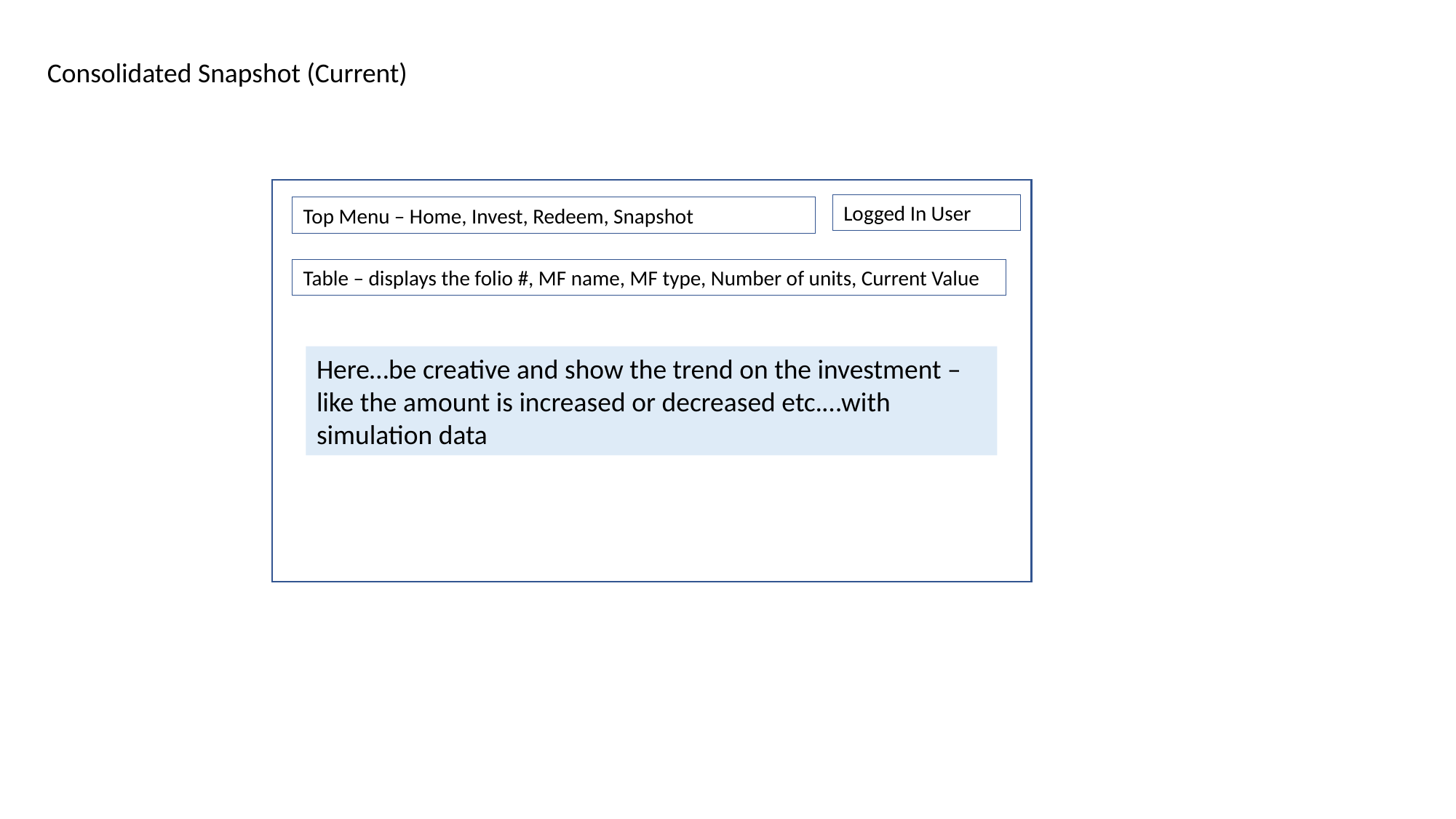

Consolidated Snapshot (Current)

Logged In User
Top Menu – Home, Invest, Redeem, Snapshot
Table – displays the folio #, MF name, MF type, Number of units, Current Value
Here…be creative and show the trend on the investment – like the amount is increased or decreased etc.…with simulation data